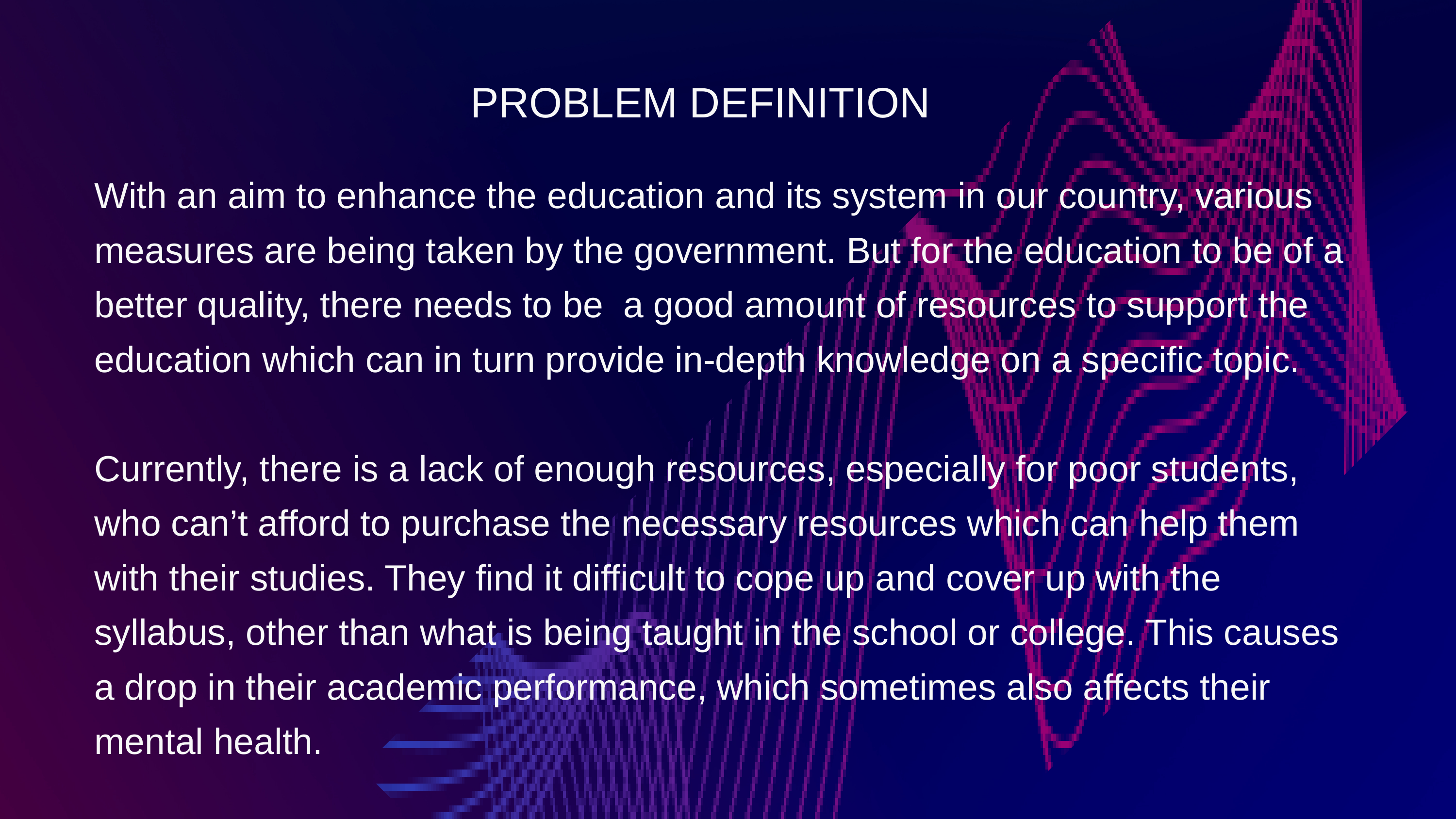

PROBLEM DEFINITION
With an aim to enhance the education and its system in our country, various measures are being taken by the government. But for the education to be of a better quality, there needs to be  a good amount of resources to support the education which can in turn provide in-depth knowledge on a specific topic.

Currently, there is a lack of enough resources, especially for poor students, who can’t afford to purchase the necessary resources which can help them with their studies. They find it difficult to cope up and cover up with the syllabus, other than what is being taught in the school or college. This causes a drop in their academic performance, which sometimes also affects their mental health.